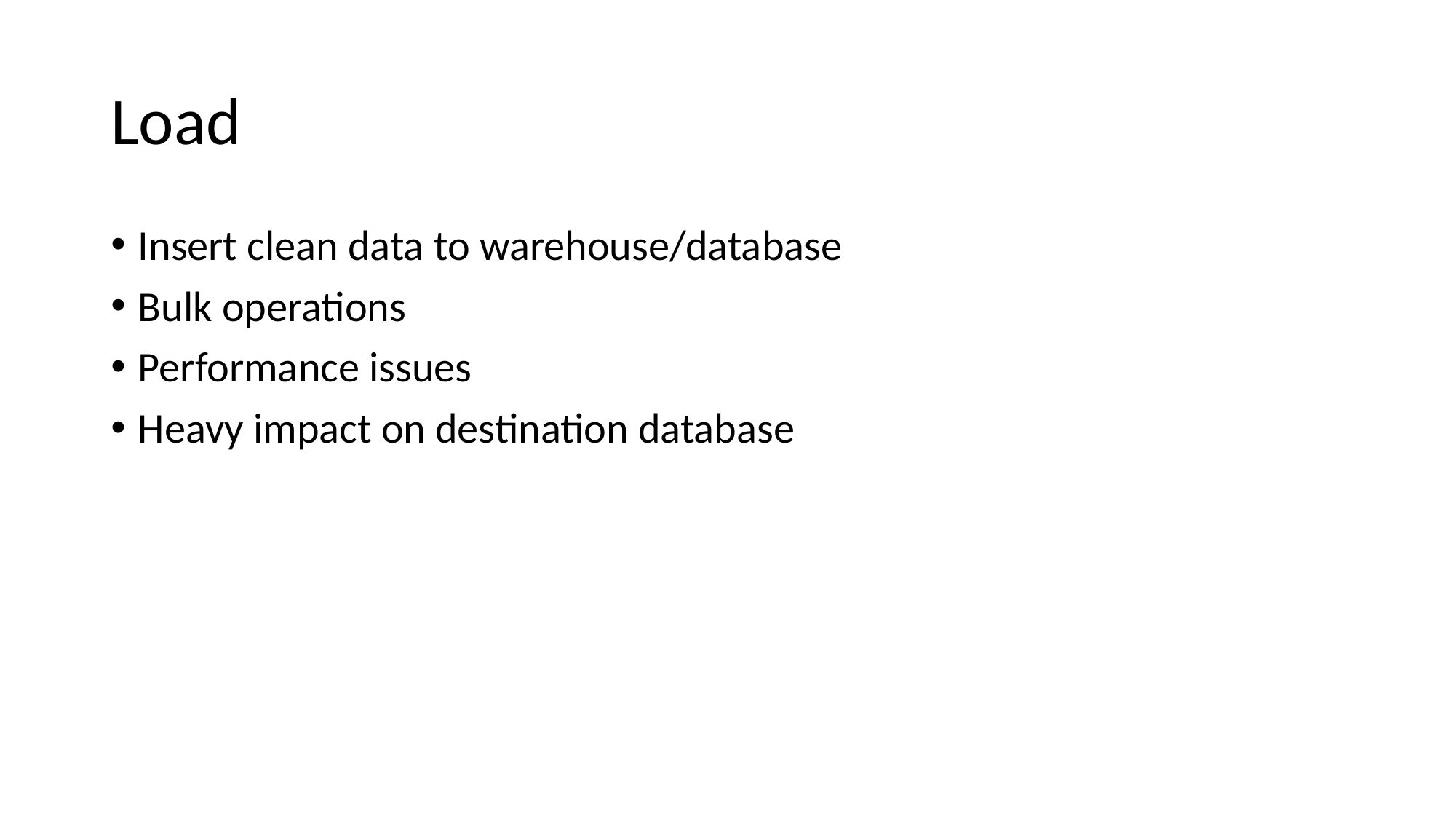

# Load
Insert clean data to warehouse/database
Bulk operations
Performance issues
Heavy impact on destination database